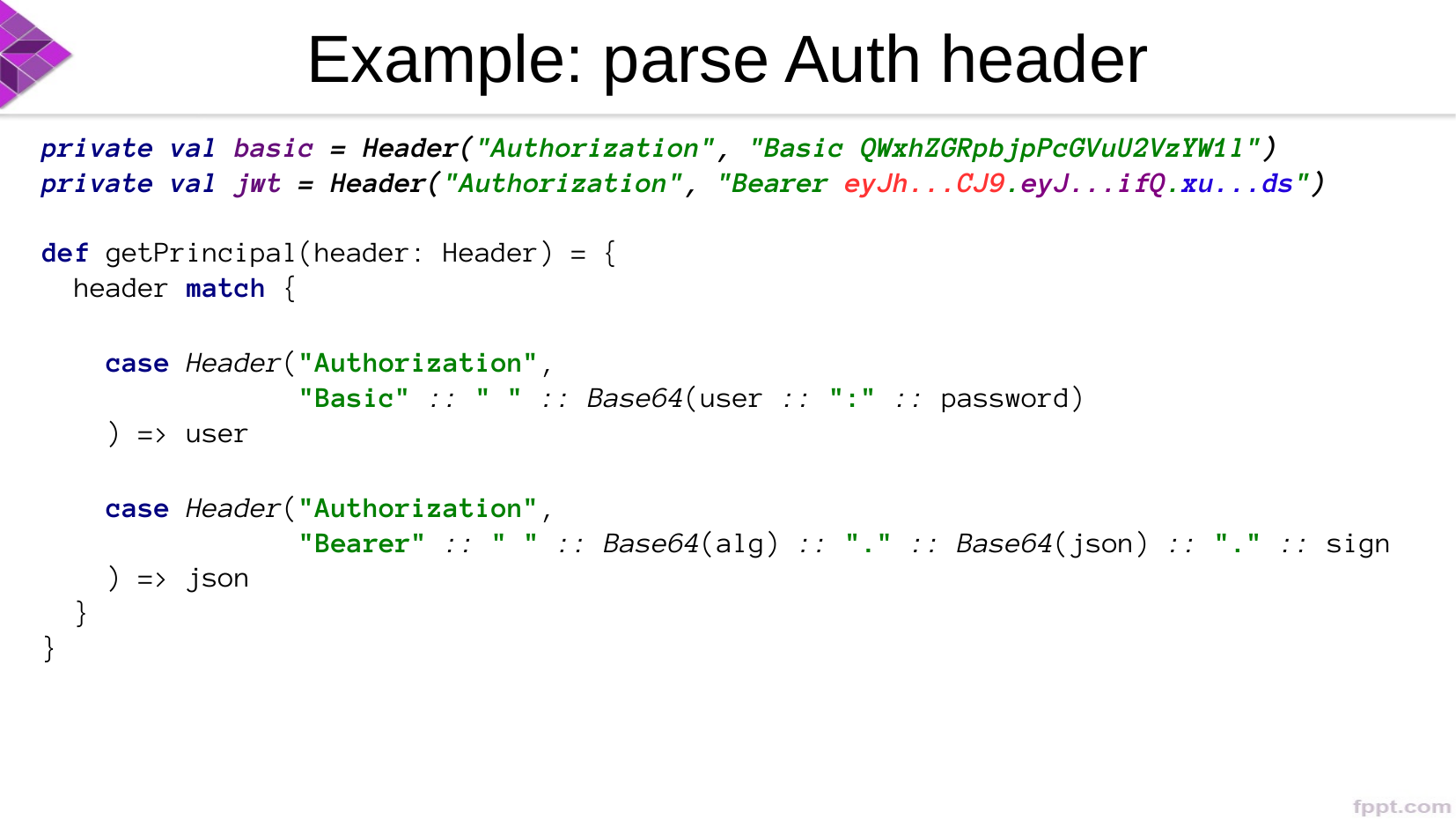

Example: parse Auth header
private val basic = Header("Authorization", "Basic QWxhZGRpbjpPcGVuU2VzYW1l")
private val jwt = Header("Authorization", "Bearer eyJh...CJ9.eyJ...ifQ.xu...ds")

def getPrincipal(header: Header) = {
  header match {
    case Header("Authorization",
                "Basic" :: " " :: Base64(user :: ":" :: password)
    ) => user
    case Header("Authorization",
                "Bearer" :: " " :: Base64(alg) :: "." :: Base64(json) :: "." :: sign
    ) => json
  }
}